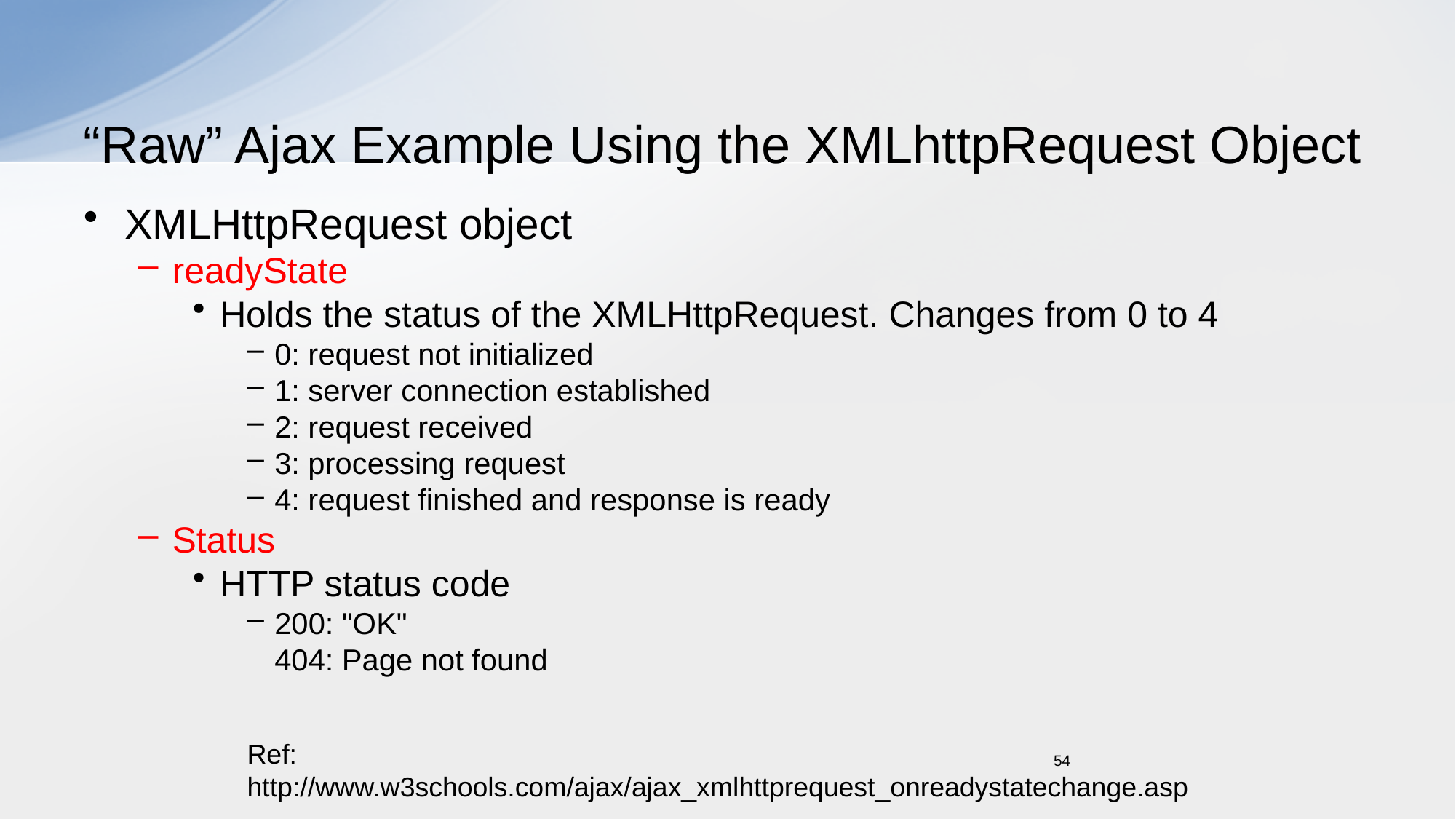

# “Raw” Ajax Example Using the XMLhttpRequest Object
XMLHttpRequest object
readyState
Holds the status of the XMLHttpRequest. Changes from 0 to 4
0: request not initialized
1: server connection established
2: request received
3: processing request
4: request finished and response is ready
Status
HTTP status code
200: "OK"
404: Page not found

Ref: http://www.w3schools.com/ajax/ajax_xmlhttprequest_onreadystatechange.asp
54